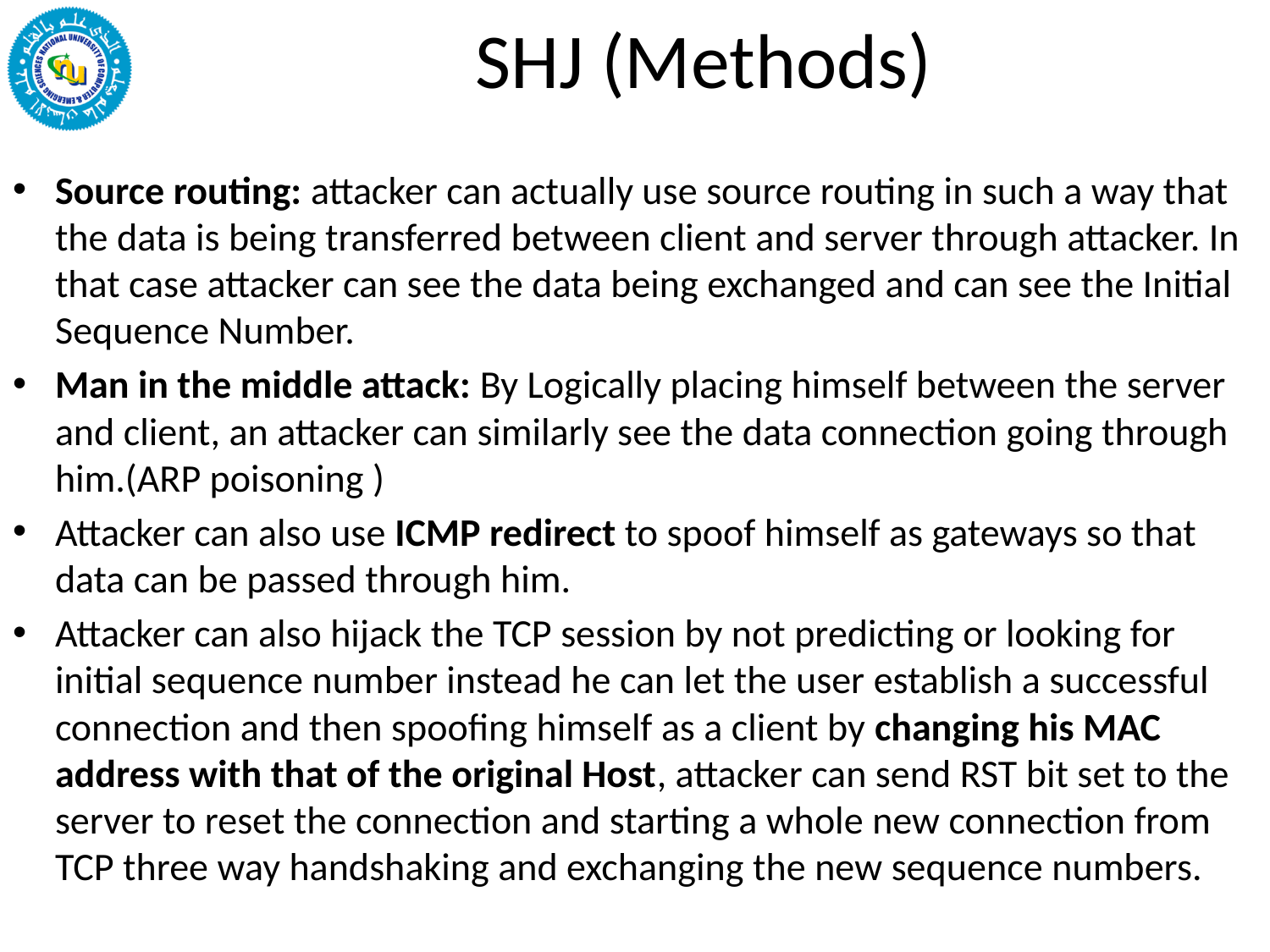

# SHJ (Methods)
Source routing: attacker can actually use source routing in such a way that the data is being transferred between client and server through attacker. In that case attacker can see the data being exchanged and can see the Initial Sequence Number.
Man in the middle attack: By Logically placing himself between the server and client, an attacker can similarly see the data connection going through him.(ARP poisoning )
Attacker can also use ICMP redirect to spoof himself as gateways so that data can be passed through him.
Attacker can also hijack the TCP session by not predicting or looking for initial sequence number instead he can let the user establish a successful connection and then spoofing himself as a client by changing his MAC address with that of the original Host, attacker can send RST bit set to the server to reset the connection and starting a whole new connection from TCP three way handshaking and exchanging the new sequence numbers.